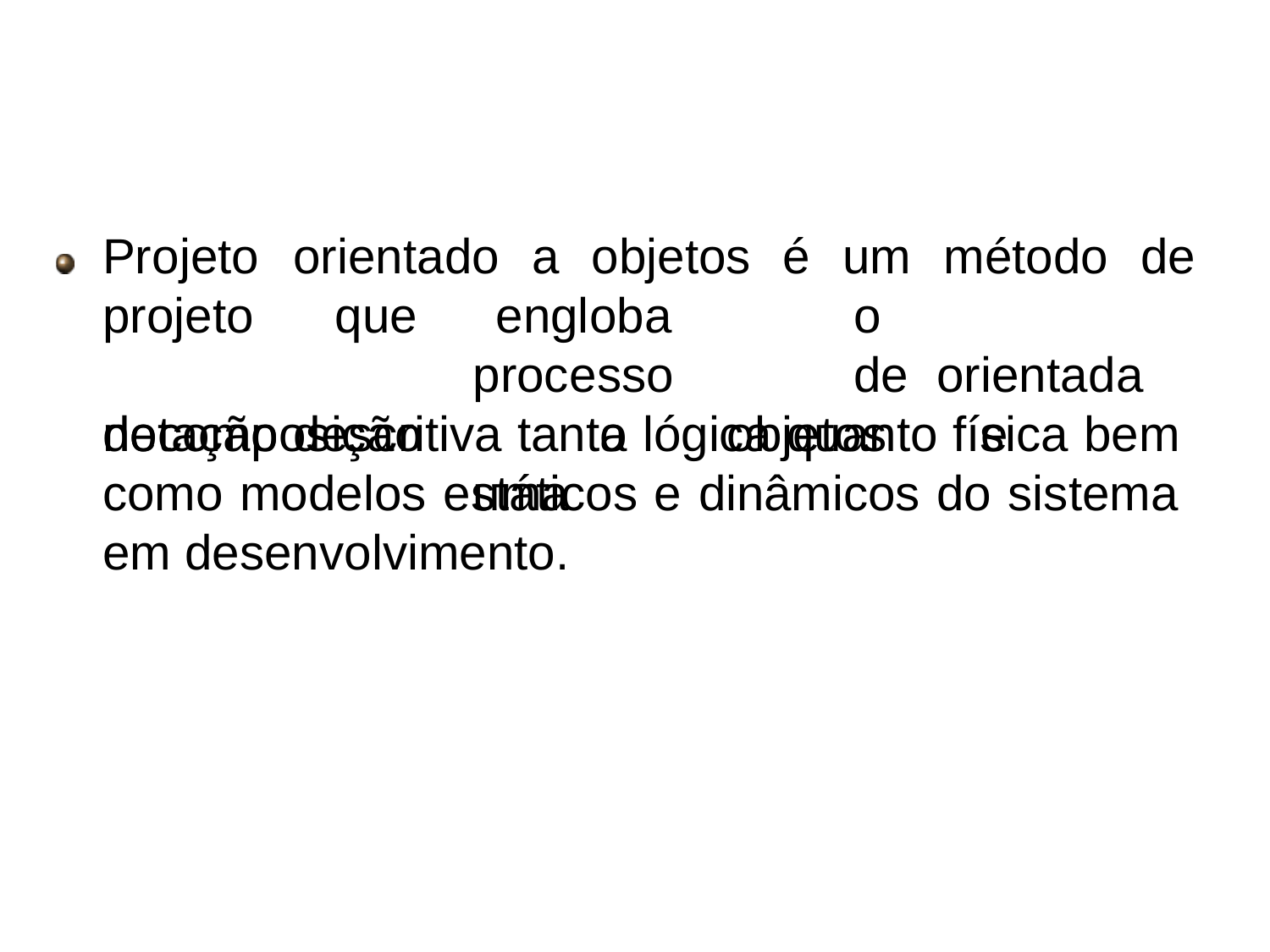

# Projeto orientado a objetos
Projeto	orientado	a	objetos	é	um	método	de

projeto	que  decomposição
engloba		o		processo		de  orientada	a	objetos	e	uma
notação descritiva tanto lógica quanto física bem  como modelos estáticos e dinâmicos do sistema  em desenvolvimento.